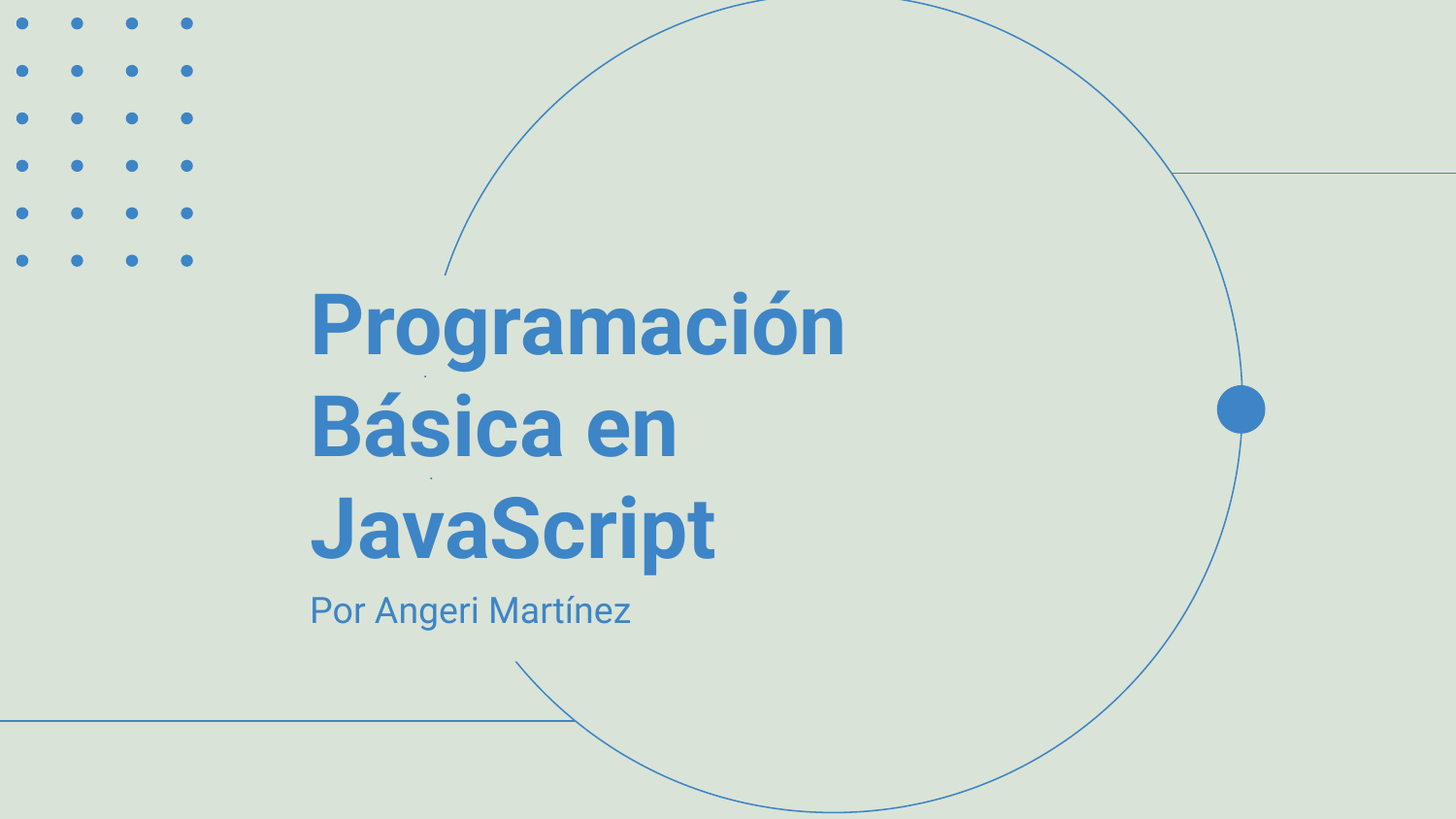

# Programación Básica en JavaScript

Por Angeri Martínez
{desafío} latam_